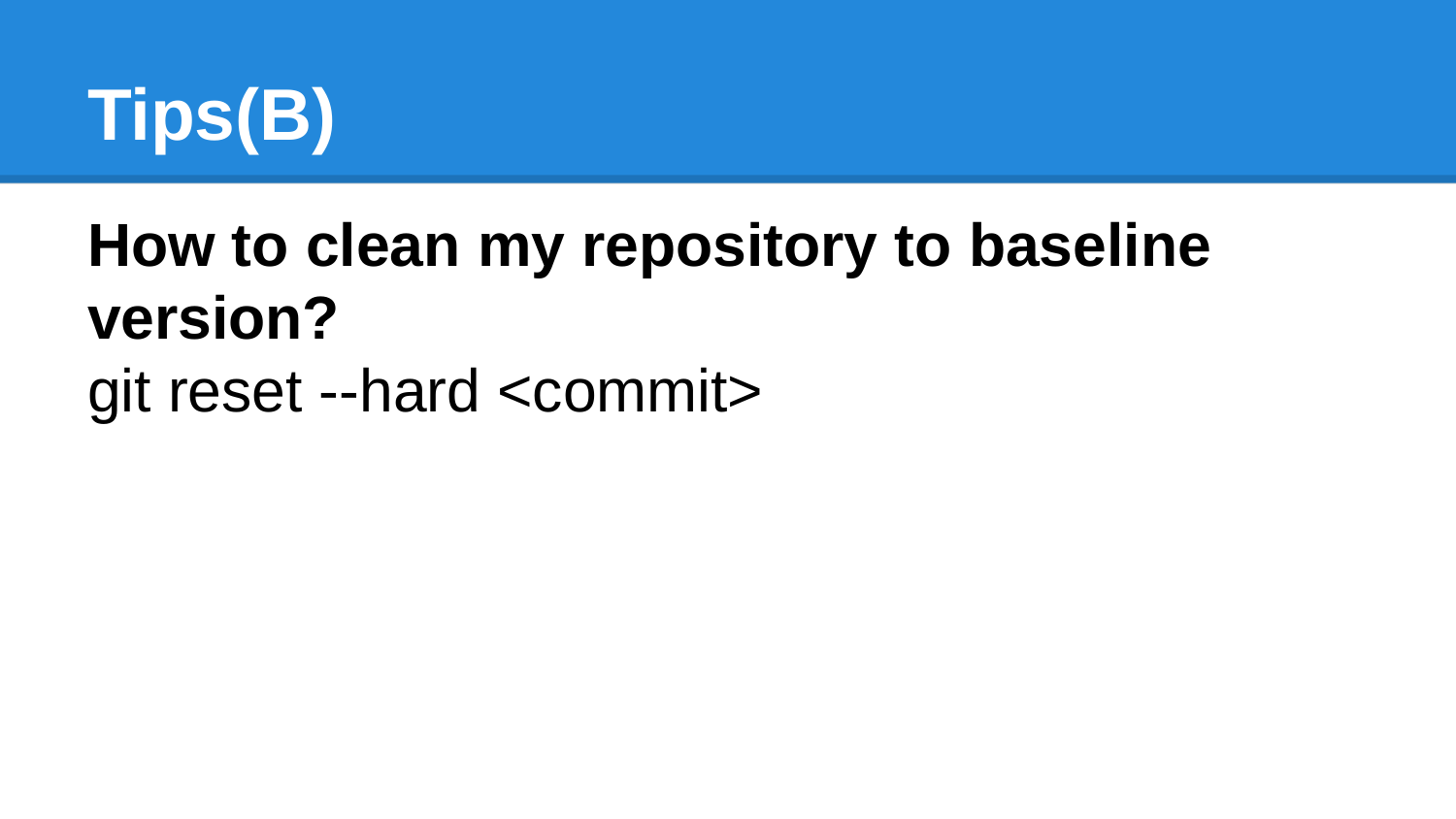

# Tips(B)
How to clean my repository to baseline version?
git reset --hard <commit>